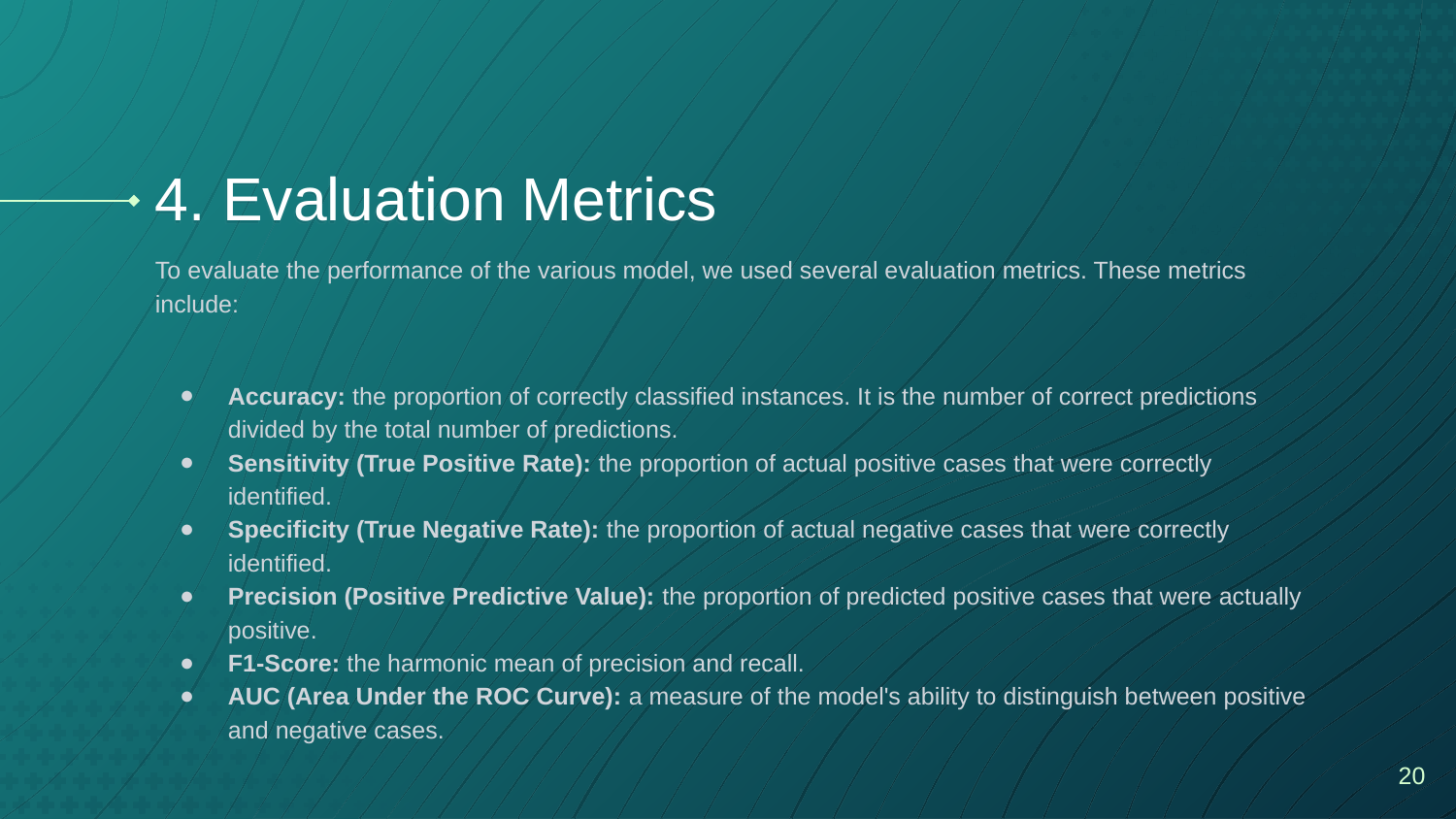

# 4. Evaluation Metrics
To evaluate the performance of the various model, we used several evaluation metrics. These metrics include:
Accuracy: the proportion of correctly classified instances. It is the number of correct predictions divided by the total number of predictions.
Sensitivity (True Positive Rate): the proportion of actual positive cases that were correctly identified.
Specificity (True Negative Rate): the proportion of actual negative cases that were correctly identified.
Precision (Positive Predictive Value): the proportion of predicted positive cases that were actually positive.
F1-Score: the harmonic mean of precision and recall.
AUC (Area Under the ROC Curve): a measure of the model's ability to distinguish between positive and negative cases.

20